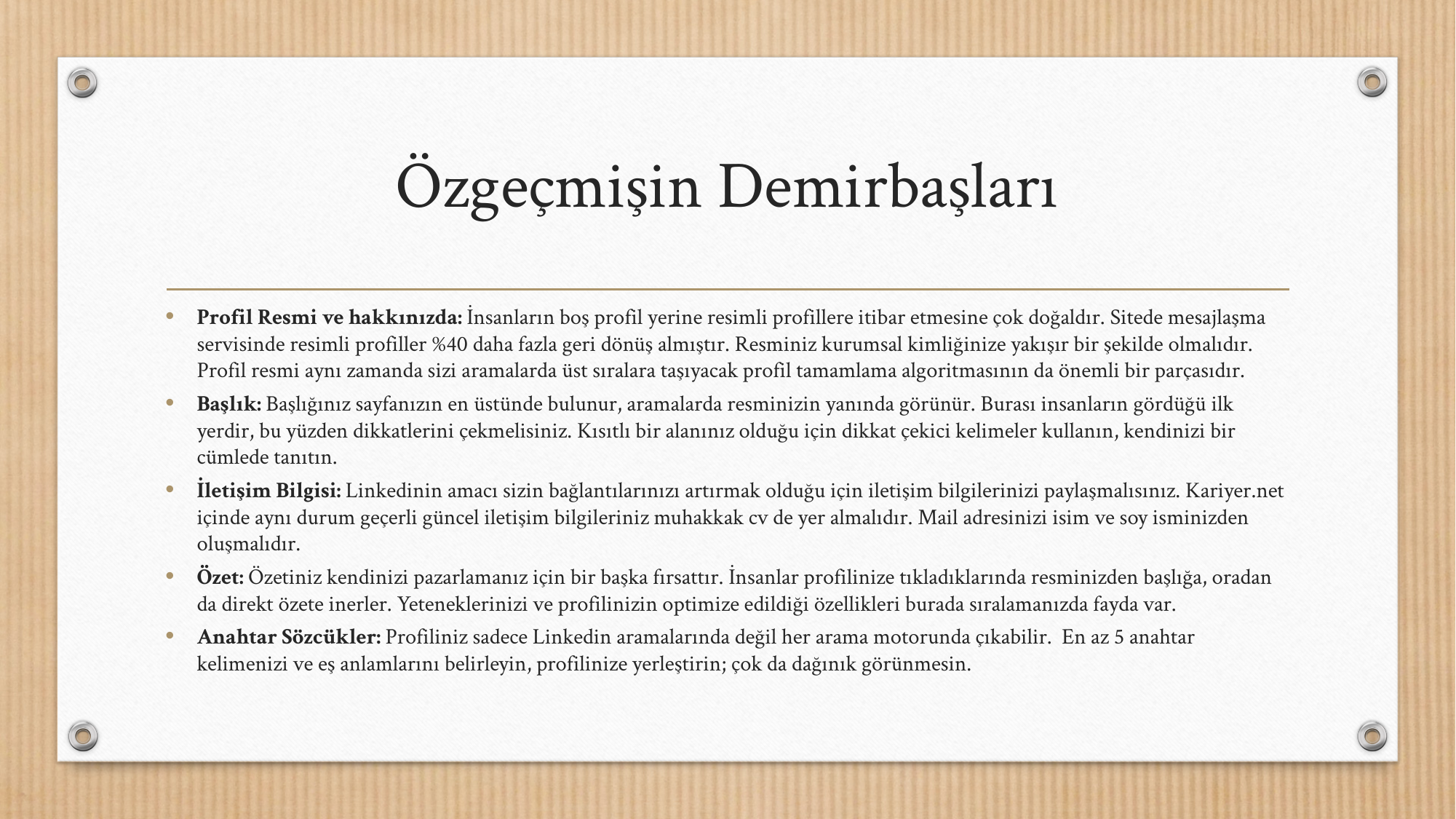

# Özgeçmişin Demirbaşları
Profil Resmi ve hakkınızda: İnsanların boş profil yerine resimli profillere itibar etmesine çok doğaldır. Sitede mesajlaşma servisinde resimli profiller %40 daha fazla geri dönüş almıştır. Resminiz kurumsal kimliğinize yakışır bir şekilde olmalıdır. Profil resmi aynı zamanda sizi aramalarda üst sıralara taşıyacak profil tamamlama algoritmasının da önemli bir parçasıdır.
Başlık: Başlığınız sayfanızın en üstünde bulunur, aramalarda resminizin yanında görünür. Burası insanların gördüğü ilk yerdir, bu yüzden dikkatlerini çekmelisiniz. Kısıtlı bir alanınız olduğu için dikkat çekici kelimeler kullanın, kendinizi bir cümlede tanıtın.
İletişim Bilgisi: Linkedinin amacı sizin bağlantılarınızı artırmak olduğu için iletişim bilgilerinizi paylaşmalısınız. Kariyer.net içinde aynı durum geçerli güncel iletişim bilgileriniz muhakkak cv de yer almalıdır. Mail adresinizi isim ve soy isminizden oluşmalıdır.
Özet: Özetiniz kendinizi pazarlamanız için bir başka fırsattır. İnsanlar profilinize tıkladıklarında resminizden başlığa, oradan da direkt özete inerler. Yeteneklerinizi ve profilinizin optimize edildiği özellikleri burada sıralamanızda fayda var.
Anahtar Sözcükler: Profiliniz sadece Linkedin aramalarında değil her arama motorunda çıkabilir.  En az 5 anahtar kelimenizi ve eş anlamlarını belirleyin, profilinize yerleştirin; çok da dağınık görünmesin.